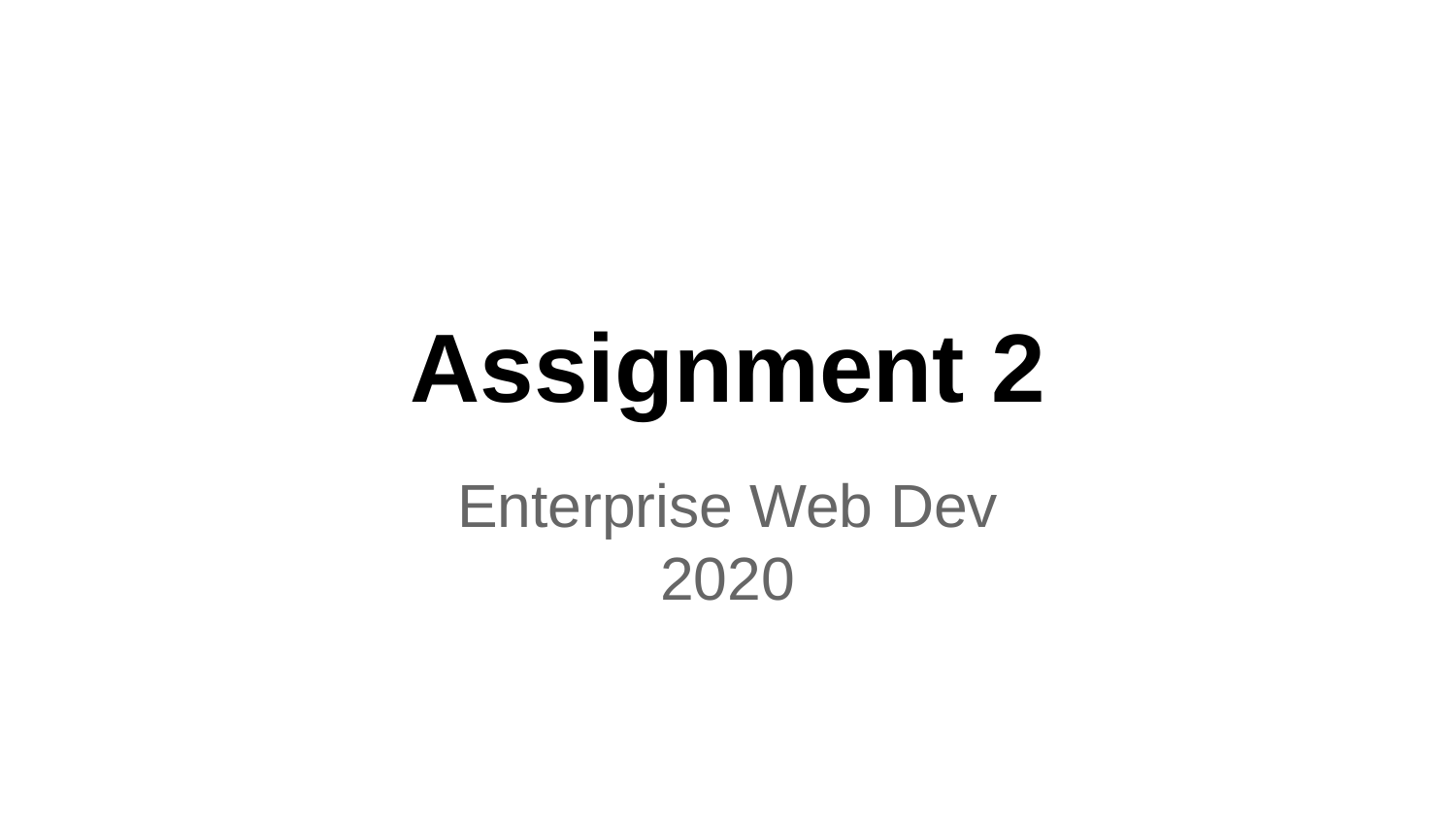

# Assignment 2
Enterprise Web Dev
2020